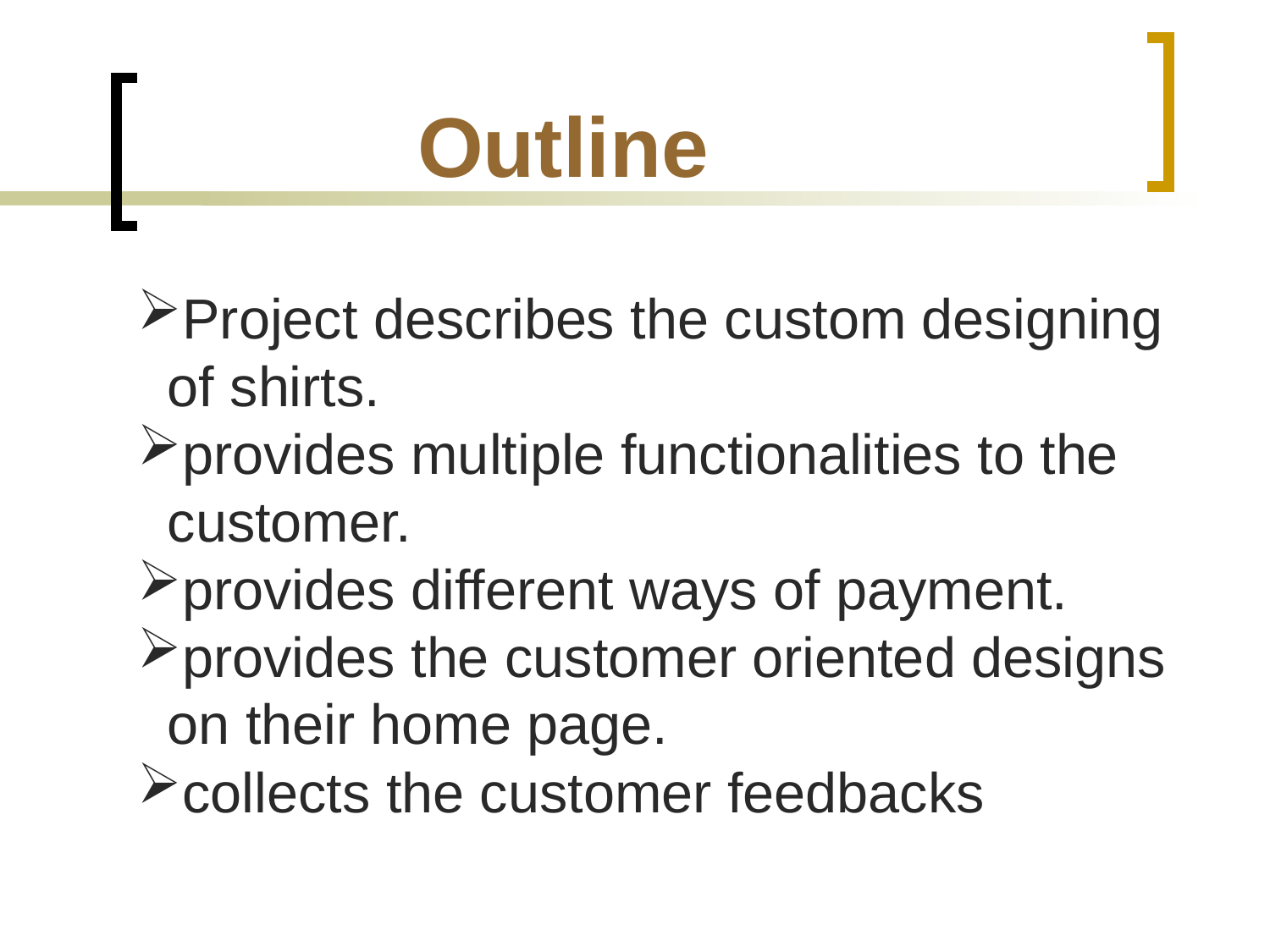

Outline
Project describes the custom designing of shirts.
provides multiple functionalities to the customer.
provides different ways of payment.
provides the customer oriented designs on their home page.
collects the customer feedbacks